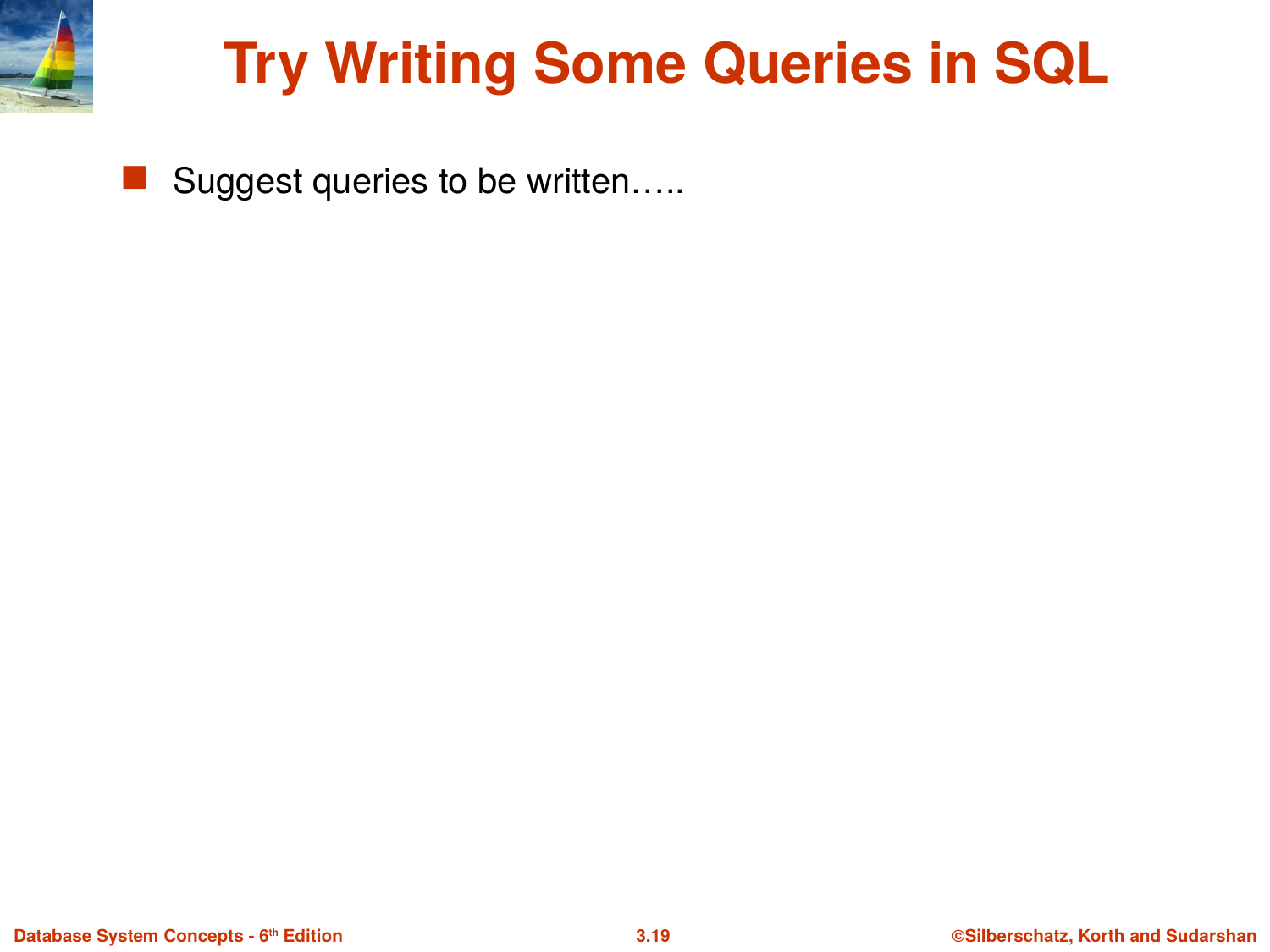

# Try Writing Some Queries in SQL
Suggest queries to be written…..